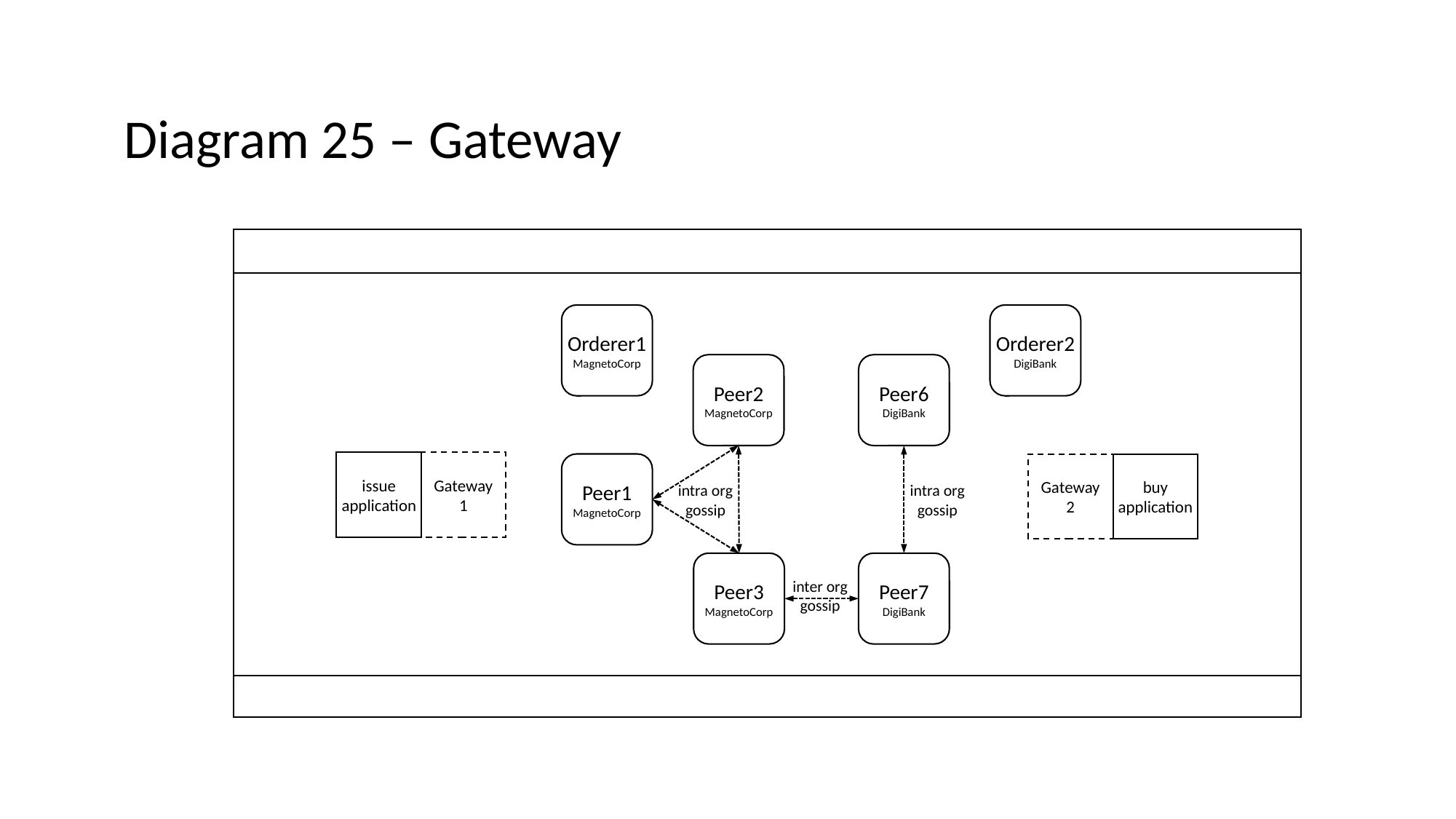

Diagram 25 – Gateway

Orderer1
MagnetoCorp
Orderer2
DigiBank
Peer6
DigiBank
Peer2
MagnetoCorp
issue application
Gateway
1
Gateway
2
buy application
Peer1
MagnetoCorp
intra org
gossip
intra org
gossip
Peer3
MagnetoCorp
Peer7
DigiBank
inter org
gossip